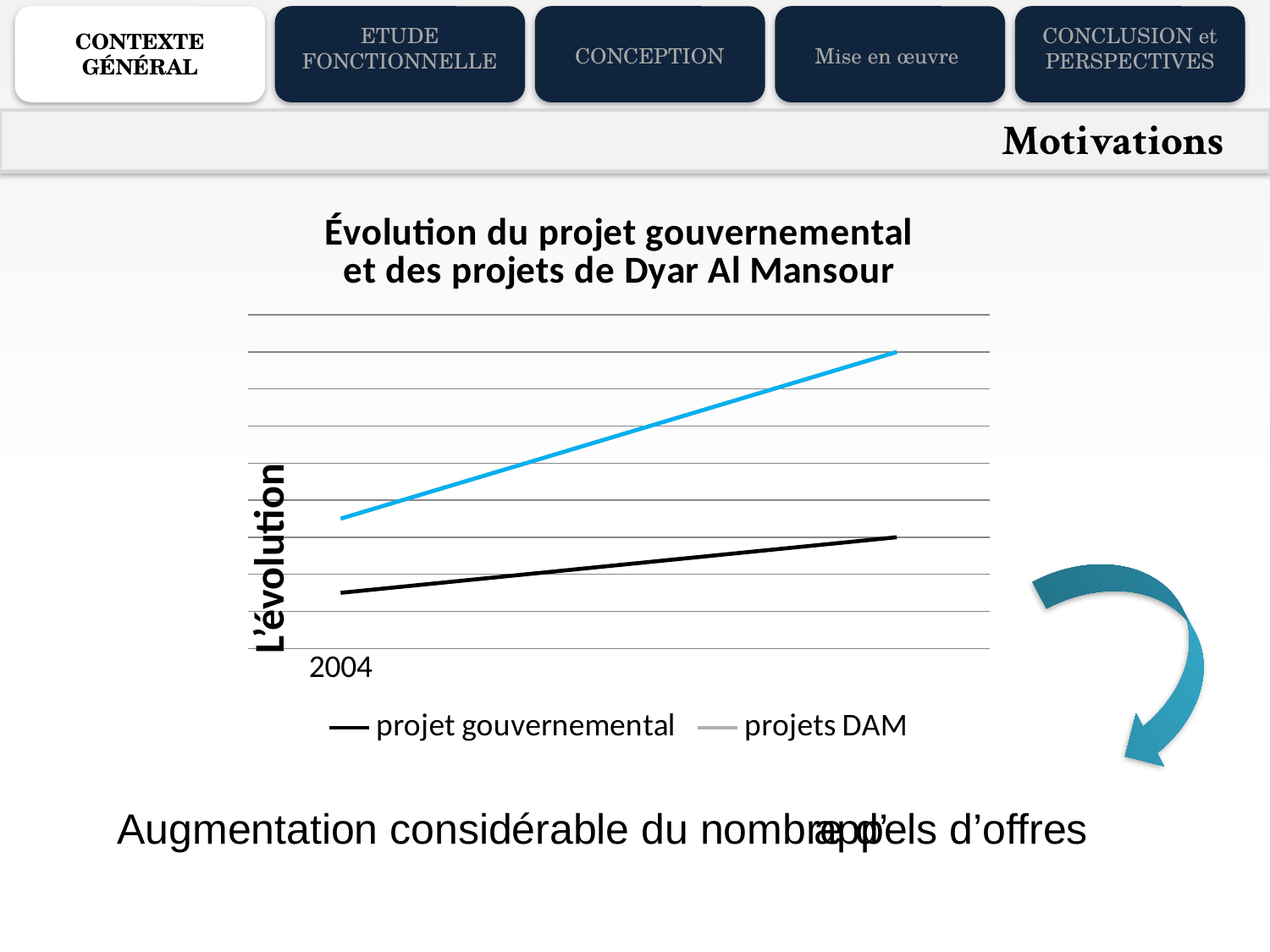

ETUDE FONCTIONNELLE
CONCLUSION et PERSPECTIVES
CONTEXTE GÉNÉRAL
CONCEPTION
Mise en œuvre
Motivations

### Chart: Évolution du projet gouvernemental et des projets de Dyar Al Mansour

| Category | projet gouvernemental | projets DAM | Colonne1 |
|---|---|---|---|
| 2004 | 3.0 | 4.0 | None |
|  | 4.0 | 6.0 | None |
|  | 5.0 | 8.0 | None |
|  | 6.0 | 10.0 | None |
L’évolution

Augmentation considérable du nombre d’
appels d’offres